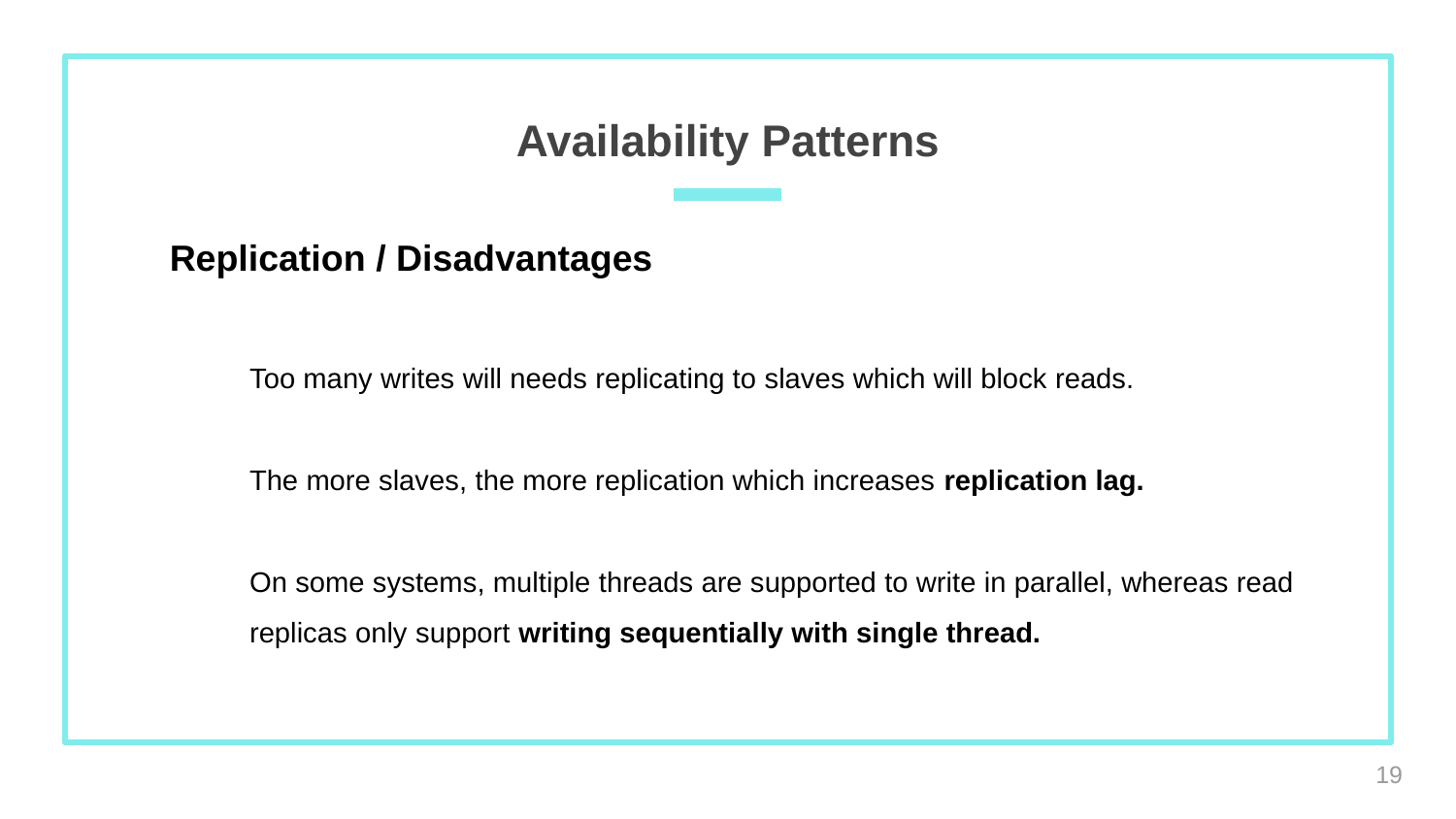

# Availability Patterns
Replication / Disadvantages

Too many writes will needs replicating to slaves which will block reads.

The more slaves, the more replication which increases replication lag.

On some systems, multiple threads are supported to write in parallel, whereas read replicas only support writing sequentially with single thread.
19